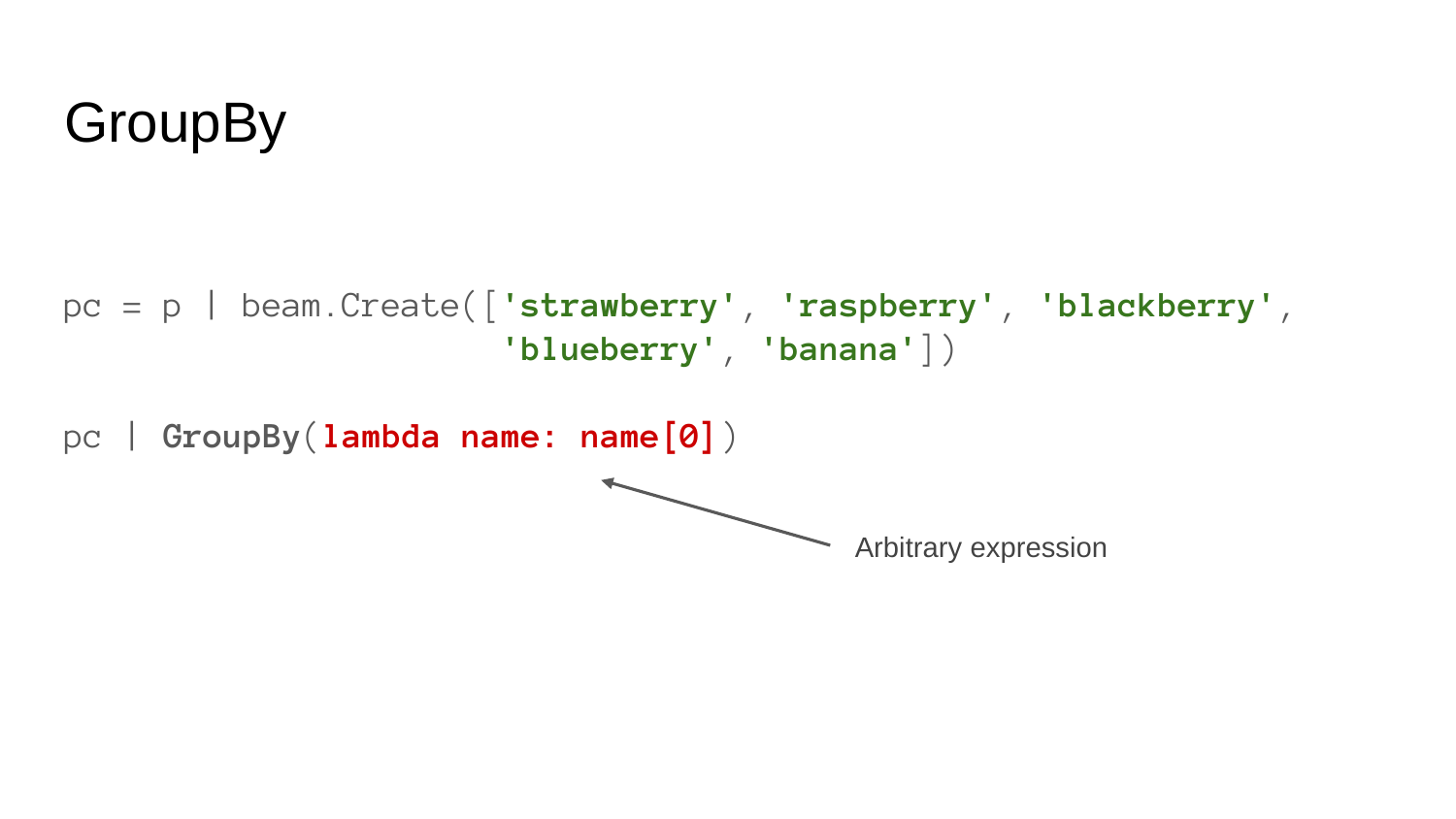

# GroupBy

pc = p | beam.Create(['strawberry', 'raspberry', 'blackberry',
                      'blueberry', 'banana'])

pc | GroupBy(lambda name: name[0])

Arbitrary expression